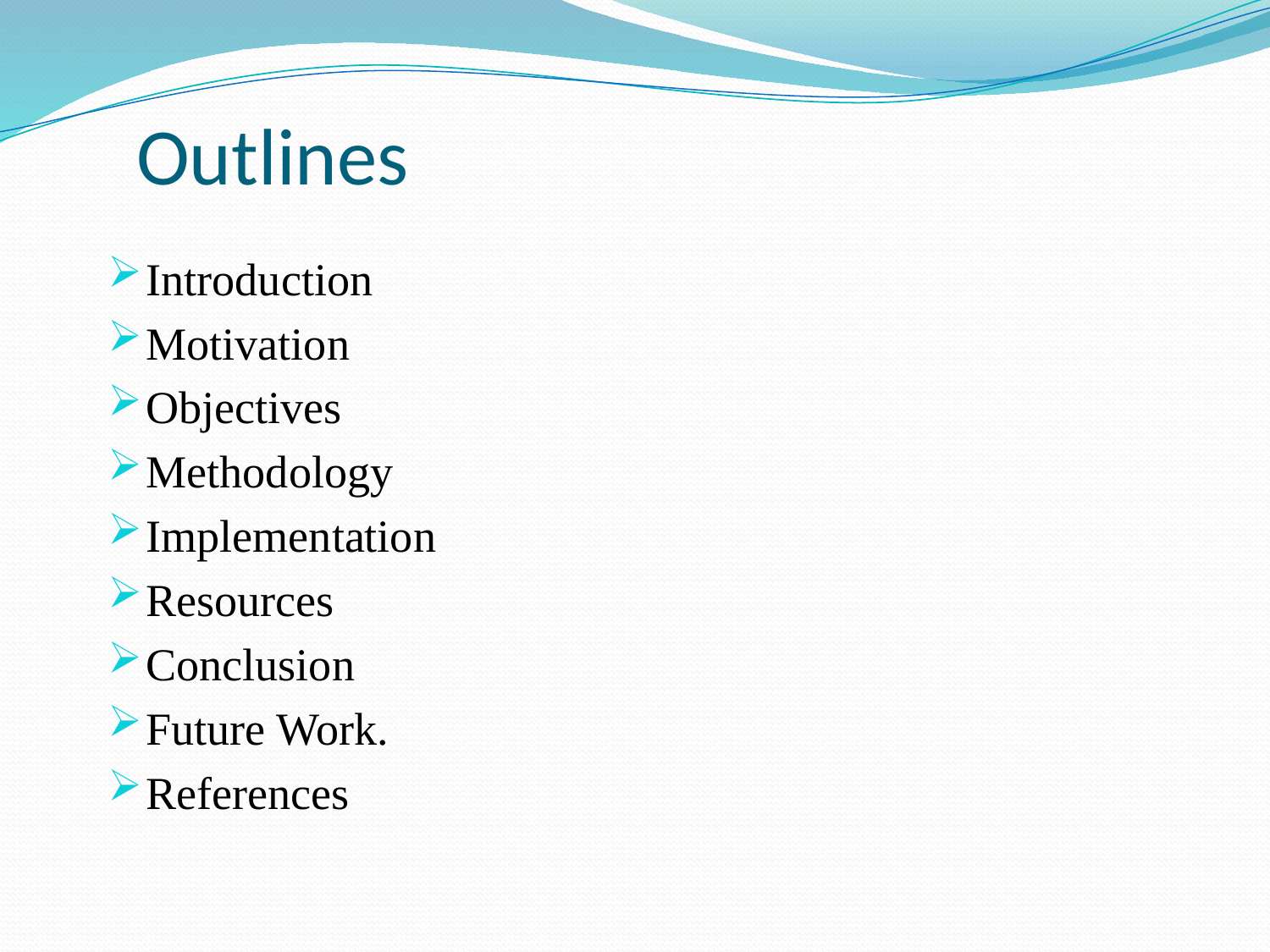

# Outlines
Introduction
Motivation
Objectives
Methodology
Implementation
Resources
Conclusion
Future Work.
References